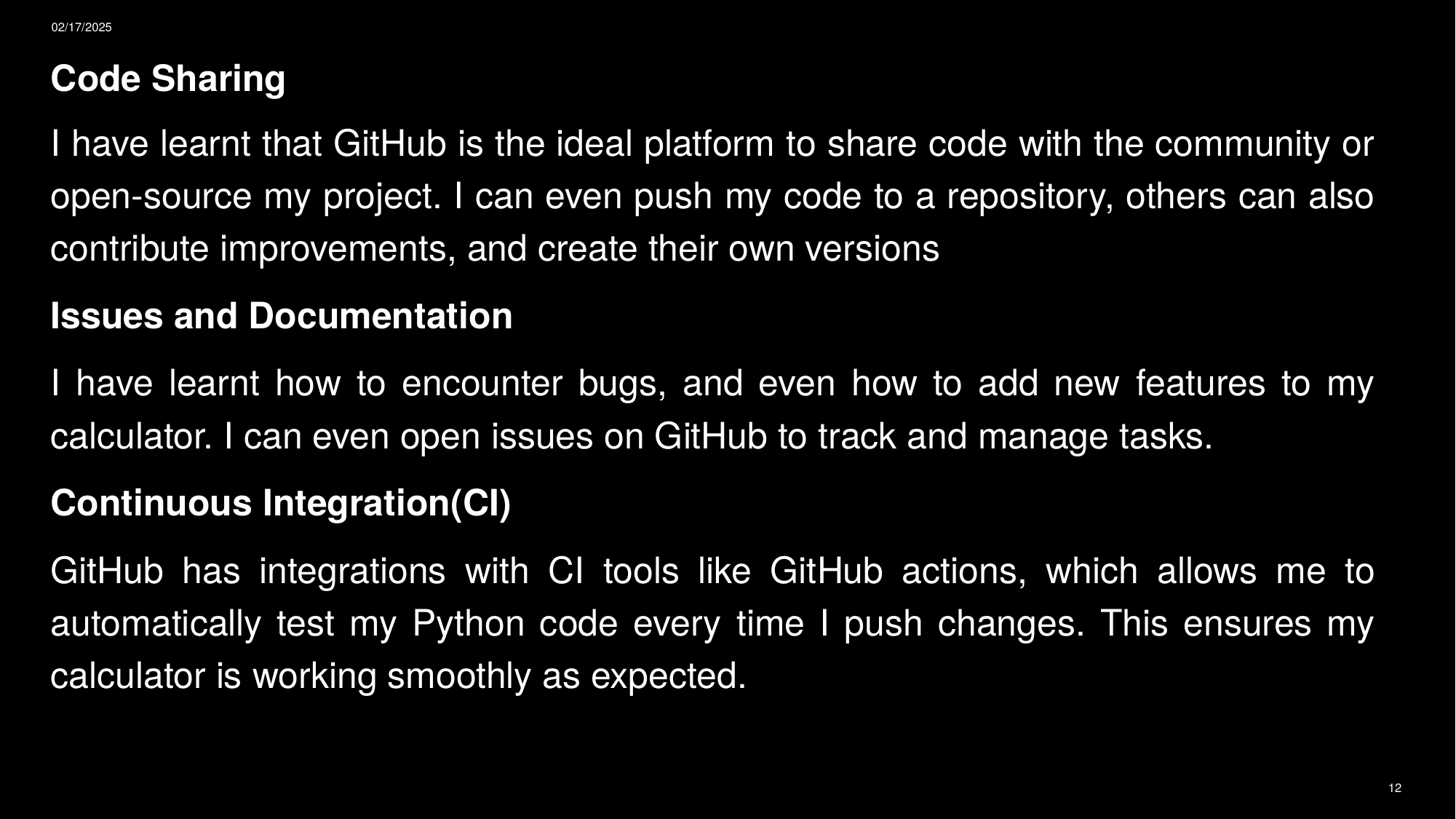

02/17/2025
Code Sharing
I have learnt that GitHub is the ideal platform to share code with the community or open-source my project. I can even push my code to a repository, others can also contribute improvements, and create their own versions
Issues and Documentation
I have learnt how to encounter bugs, and even how to add new features to my calculator. I can even open issues on GitHub to track and manage tasks.
Continuous Integration(CI)
GitHub has integrations with CI tools like GitHub actions, which allows me to automatically test my Python code every time I push changes. This ensures my calculator is working smoothly as expected.

12